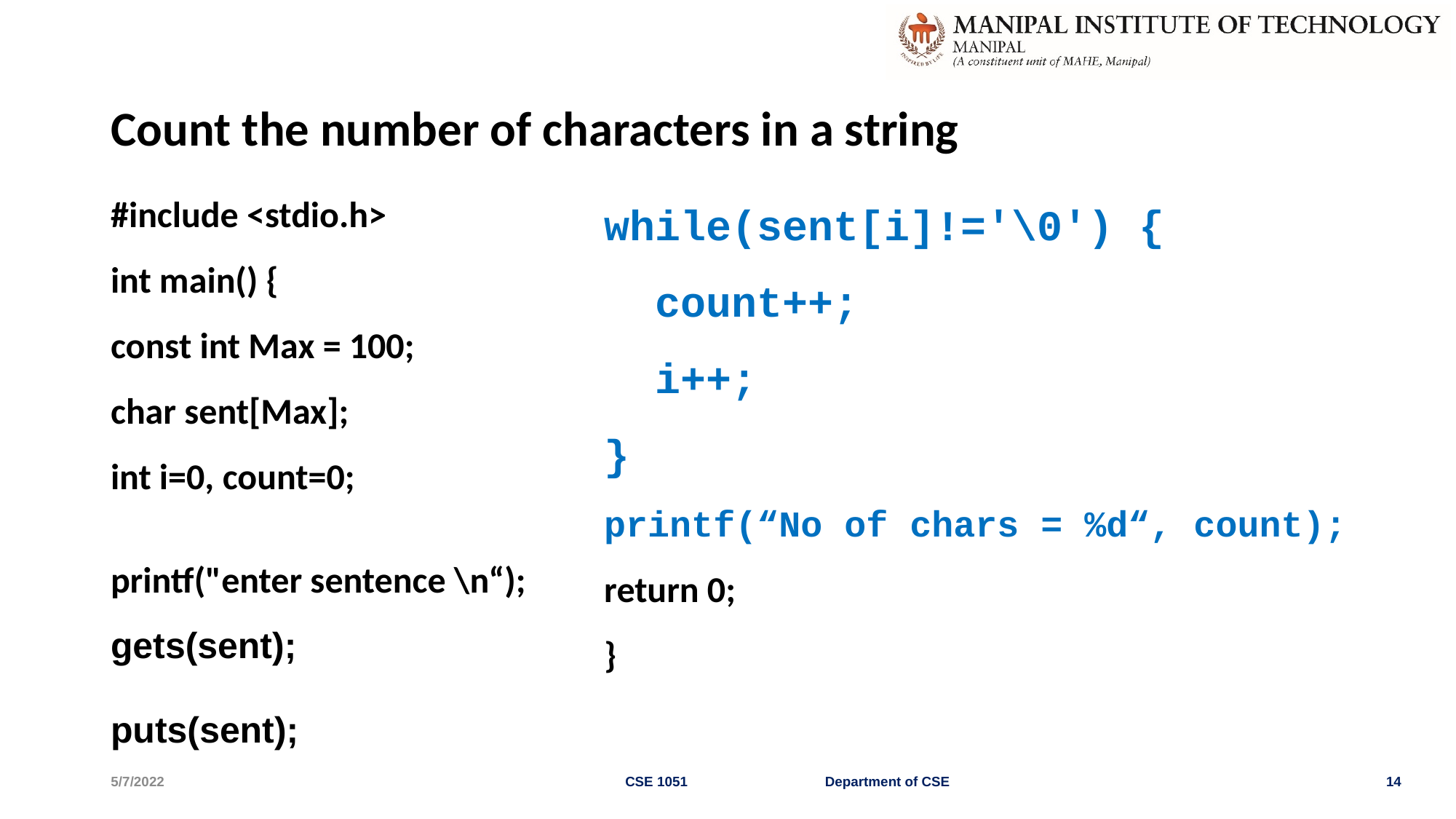

# Count the number of characters in a string
#include <stdio.h>
int main() {
const int Max = 100;
char sent[Max];
int i=0, count=0;

printf("enter sentence \n“);
gets(sent);

puts(sent);
while(sent[i]!='\0') {
  count++;
  i++;
}
printf(“No of chars = %d“, count);
return 0;
}
5/7/2022
CSE 1051                                    Department of CSE
14